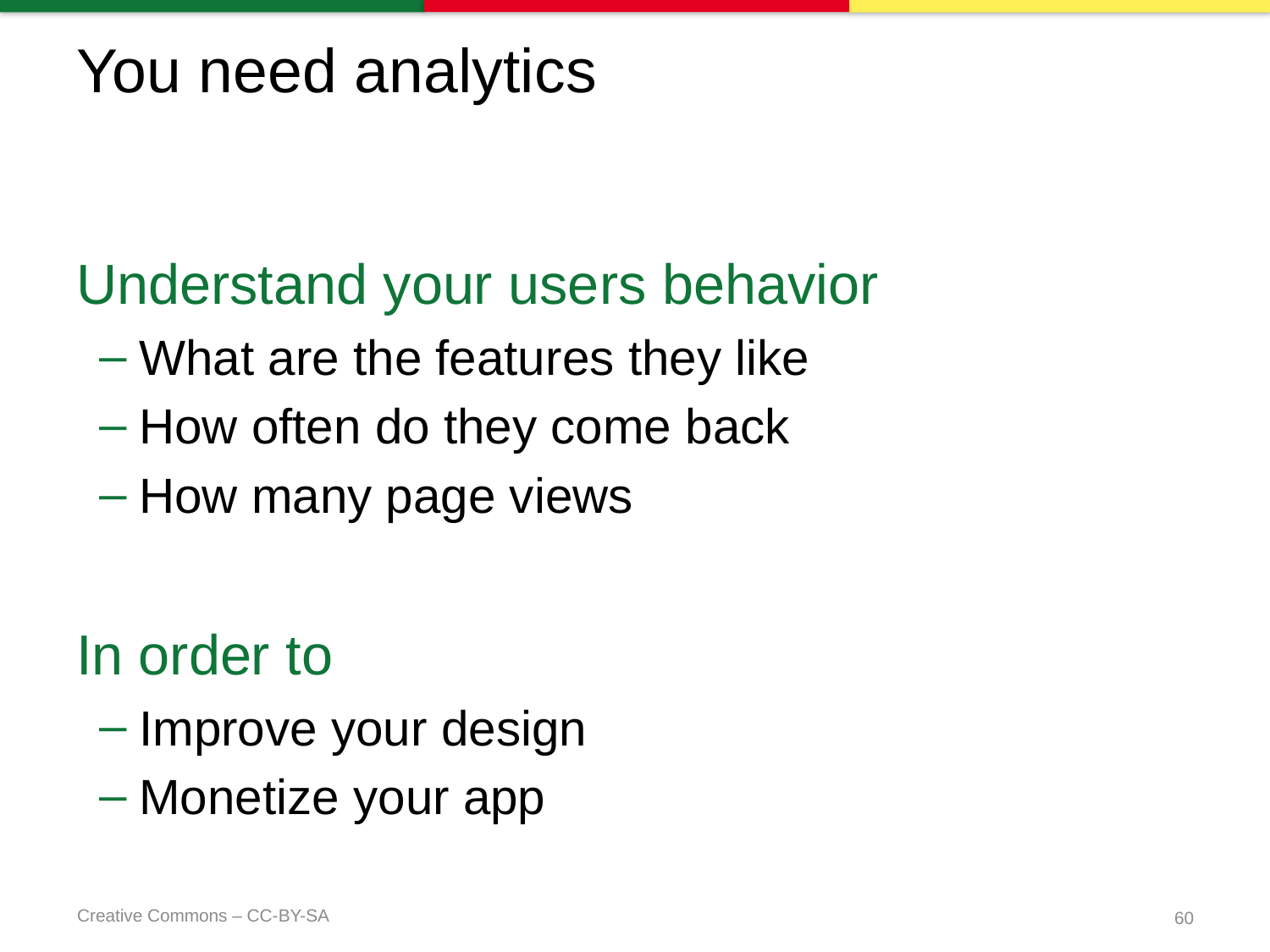

# You need analytics
Understand your users behavior
What are the features they like
How often do they come back
How many page views

In order to
Improve your design
Monetize your app
60